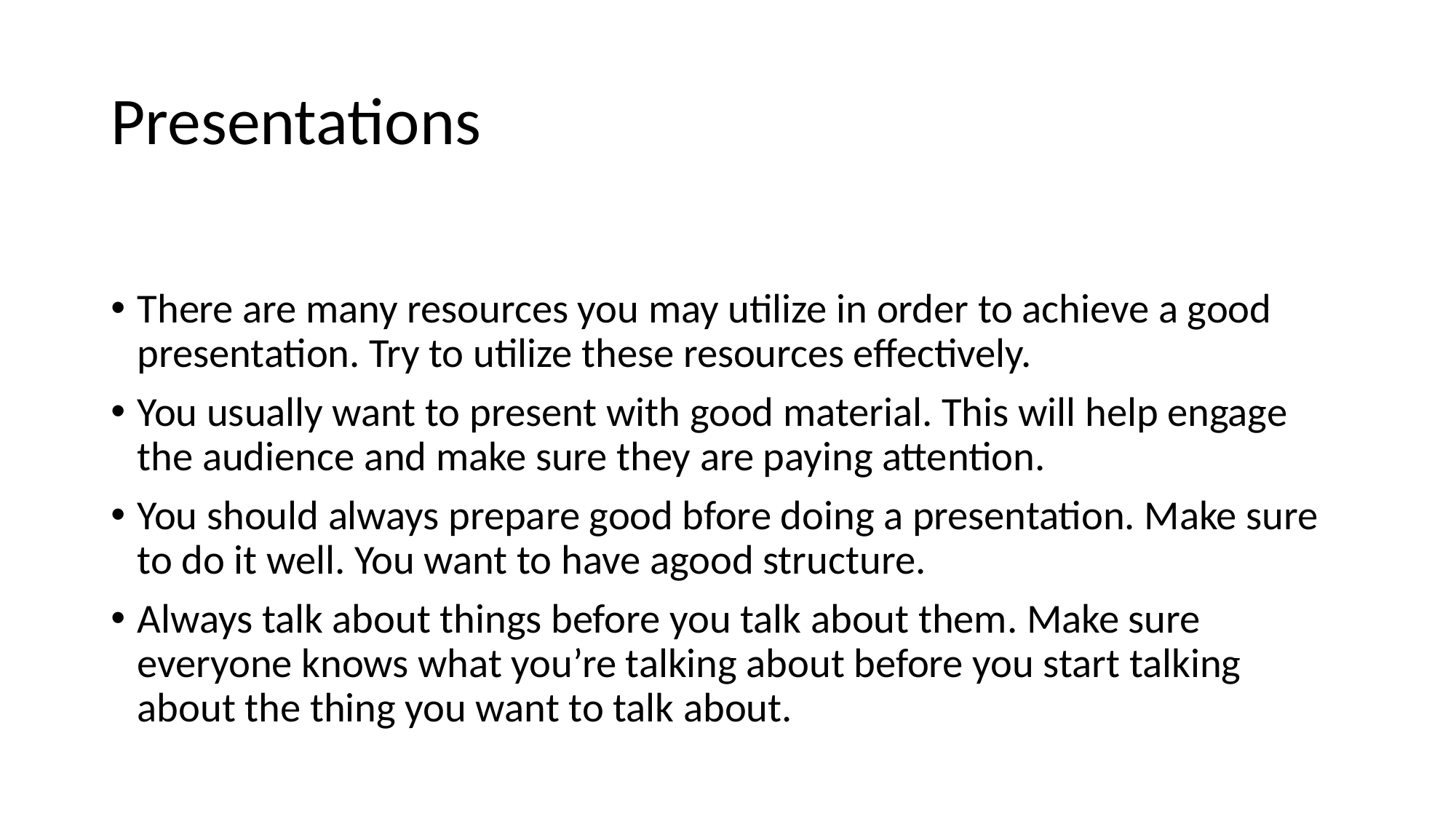

# Presentations

There are many resources you may utilize in order to achieve a good presentation. Try to utilize these resources effectively.
You usually want to present with good material. This will help engage the audience and make sure they are paying attention.
You should always prepare good bfore doing a presentation. Make sure to do it well. You want to have agood structure.
Always talk about things before you talk about them. Make sure everyone knows what you’re talking about before you start talking about the thing you want to talk about.